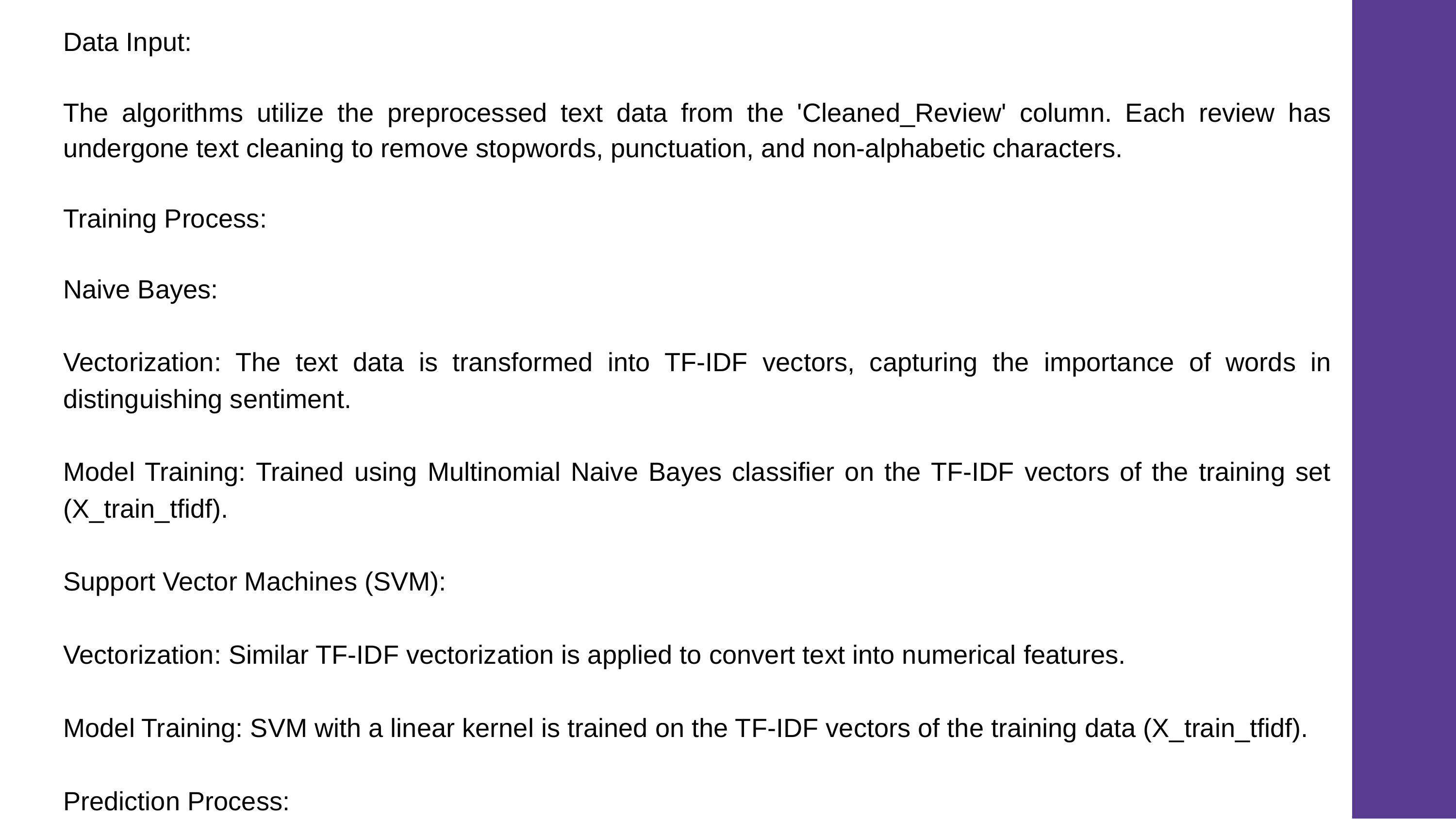

Data Input:

The algorithms utilize the preprocessed text data from the 'Cleaned_Review' column. Each review has undergone text cleaning to remove stopwords, punctuation, and non-alphabetic characters.

Training Process:

Naive Bayes:

Vectorization: The text data is transformed into TF-IDF vectors, capturing the importance of words in distinguishing sentiment.

Model Training: Trained using Multinomial Naive Bayes classifier on the TF-IDF vectors of the training set (X_train_tfidf).

Support Vector Machines (SVM):

Vectorization: Similar TF-IDF vectorization is applied to convert text into numerical features.

Model Training: SVM with a linear kernel is trained on the TF-IDF vectors of the training data (X_train_tfidf).

Prediction Process:

After training, both models predict sentiment for new reviews